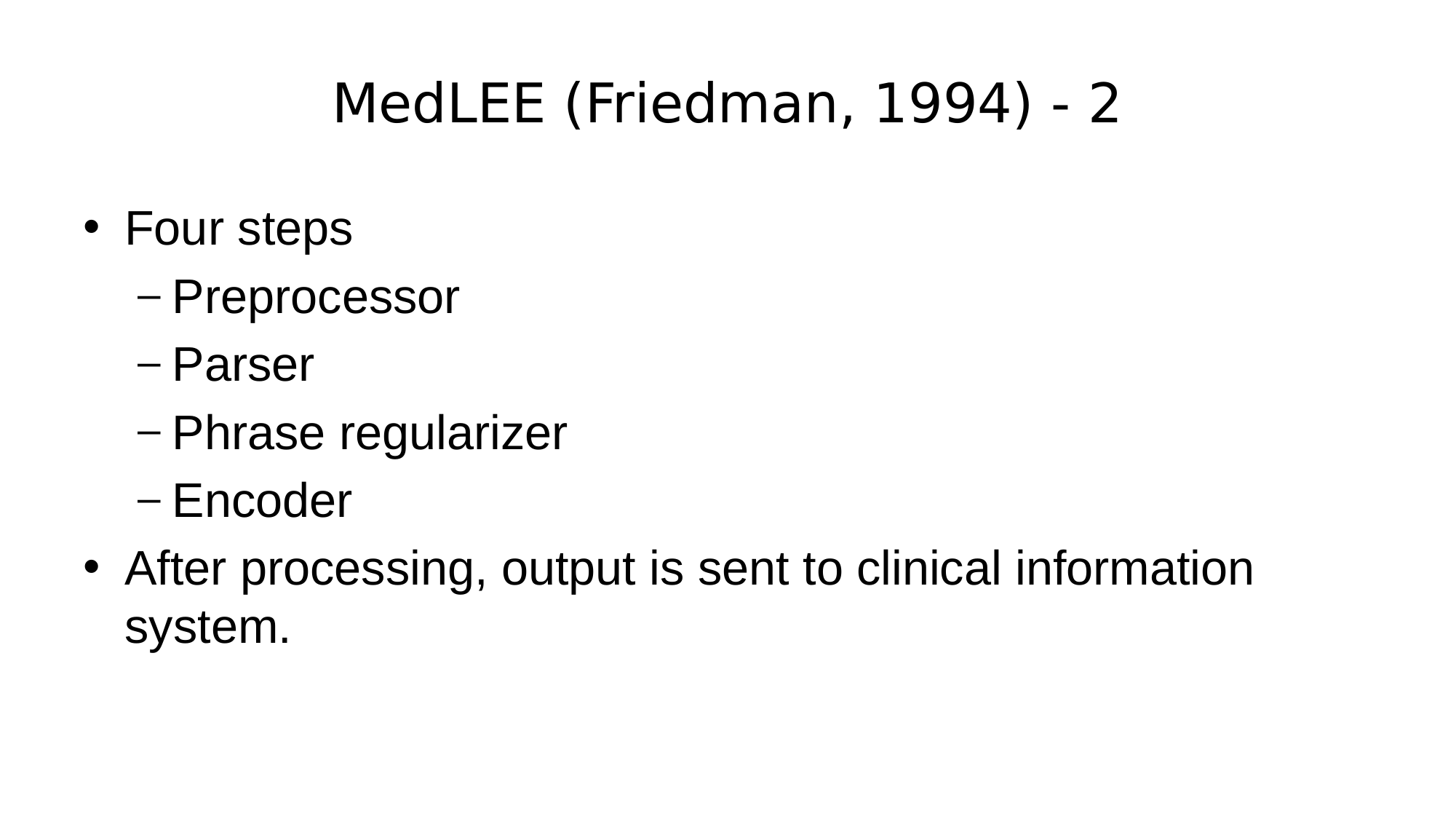

# MedLEE (Friedman, 1994) - 2
Four steps
Preprocessor
Parser
Phrase regularizer
Encoder
After processing, output is sent to clinical information system.